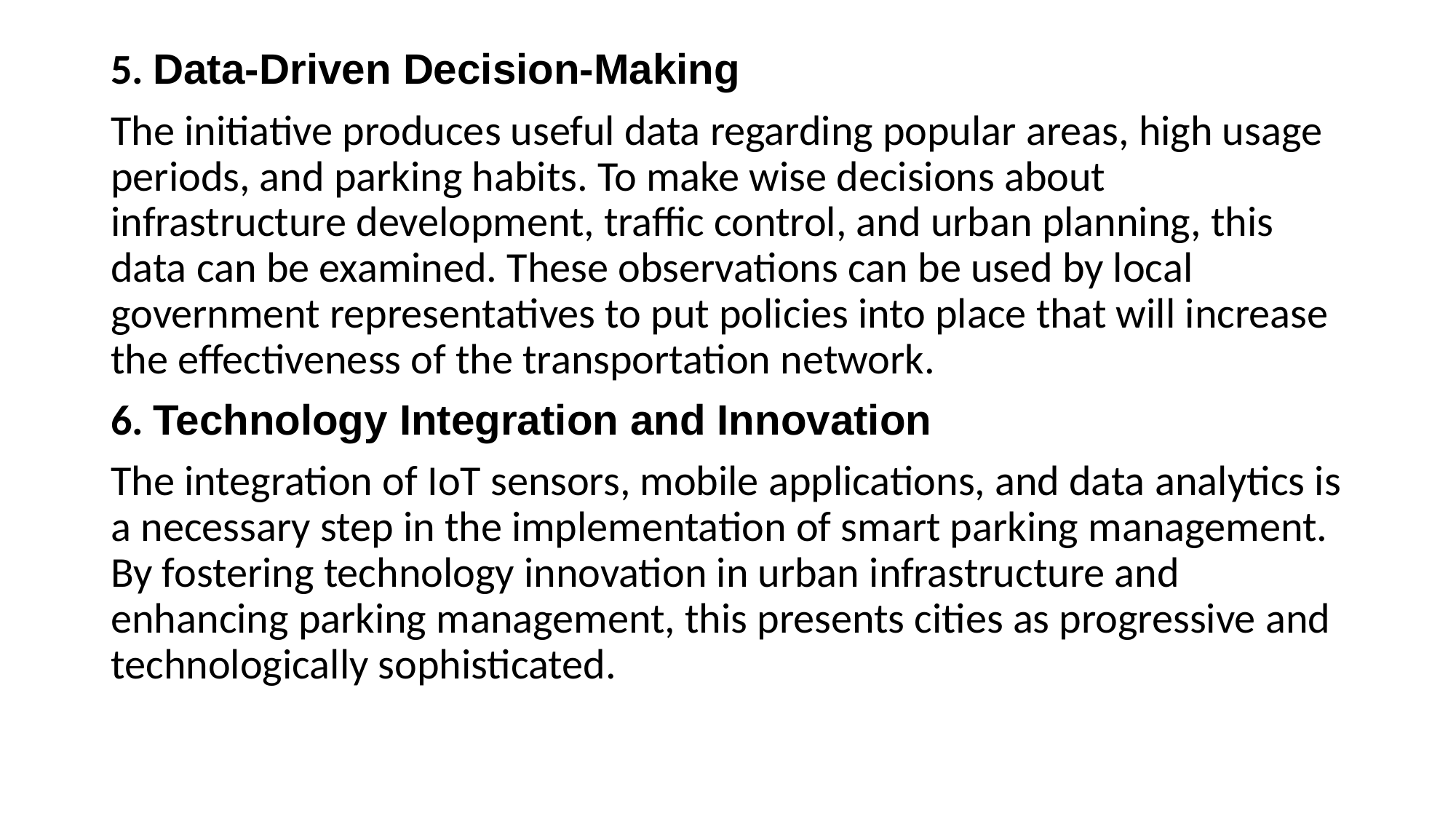

5. Data-Driven Decision-Making
The initiative produces useful data regarding popular areas, high usage periods, and parking habits. To make wise decisions about infrastructure development, traffic control, and urban planning, this data can be examined. These observations can be used by local government representatives to put policies into place that will increase the effectiveness of the transportation network.
6. Technology Integration and Innovation
The integration of IoT sensors, mobile applications, and data analytics is a necessary step in the implementation of smart parking management. By fostering technology innovation in urban infrastructure and enhancing parking management, this presents cities as progressive and technologically sophisticated.